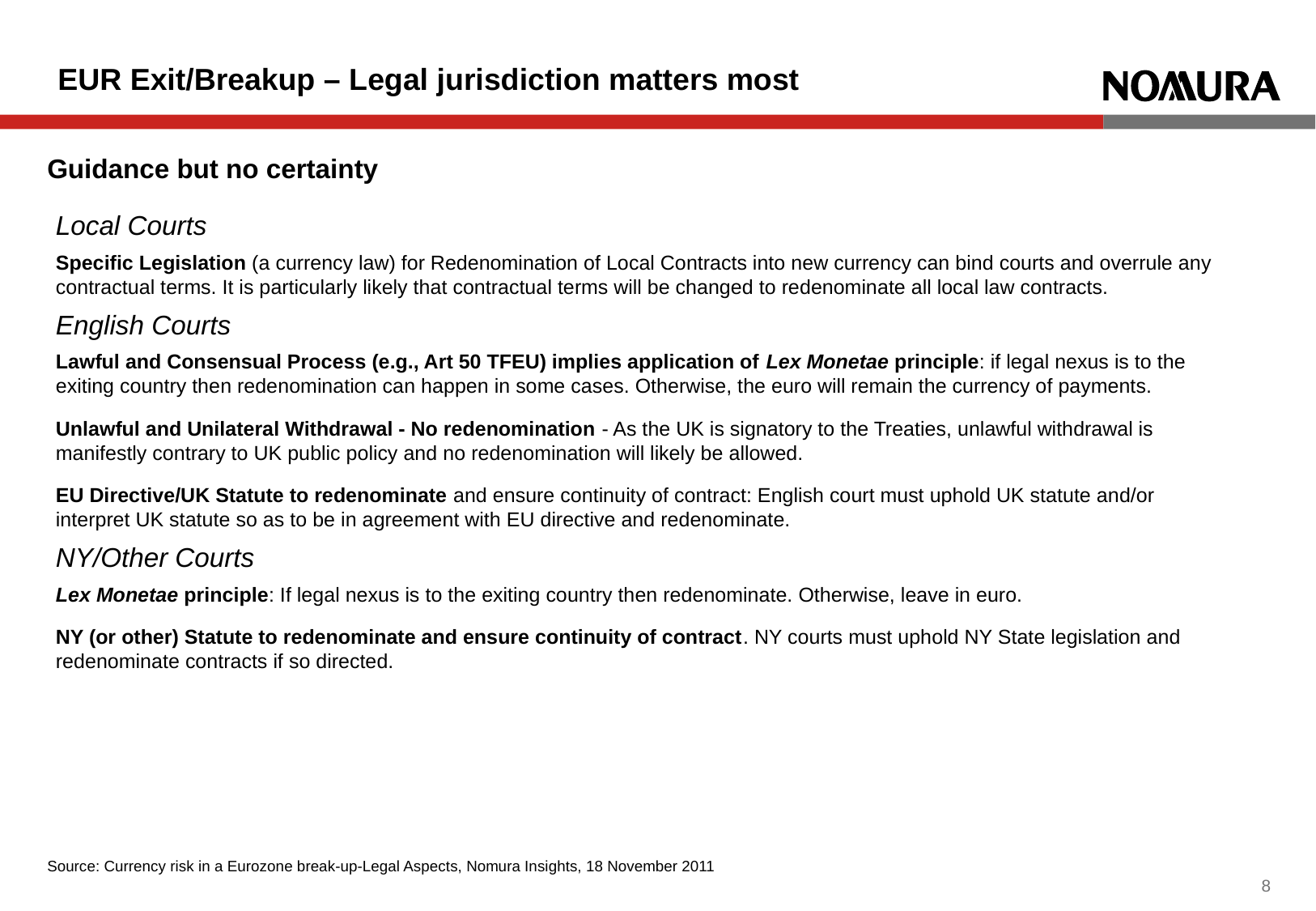

# EUR Exit/Breakup – Legal jurisdiction matters most
Guidance but no certainty
Local Courts
Specific Legislation (a currency law) for Redenomination of Local Contracts into new currency can bind courts and overrule any contractual terms. It is particularly likely that contractual terms will be changed to redenominate all local law contracts.
English Courts
Lawful and Consensual Process (e.g., Art 50 TFEU) implies application of Lex Monetae principle: if legal nexus is to the exiting country then redenomination can happen in some cases. Otherwise, the euro will remain the currency of payments.
Unlawful and Unilateral Withdrawal - No redenomination - As the UK is signatory to the Treaties, unlawful withdrawal is manifestly contrary to UK public policy and no redenomination will likely be allowed.
EU Directive/UK Statute to redenominate and ensure continuity of contract: English court must uphold UK statute and/or interpret UK statute so as to be in agreement with EU directive and redenominate.
NY/Other Courts
Lex Monetae principle: If legal nexus is to the exiting country then redenominate. Otherwise, leave in euro.
NY (or other) Statute to redenominate and ensure continuity of contract. NY courts must uphold NY State legislation and redenominate contracts if so directed.

Source: Currency risk in a Eurozone break-up-Legal Aspects, Nomura Insights, 18 November 2011
8